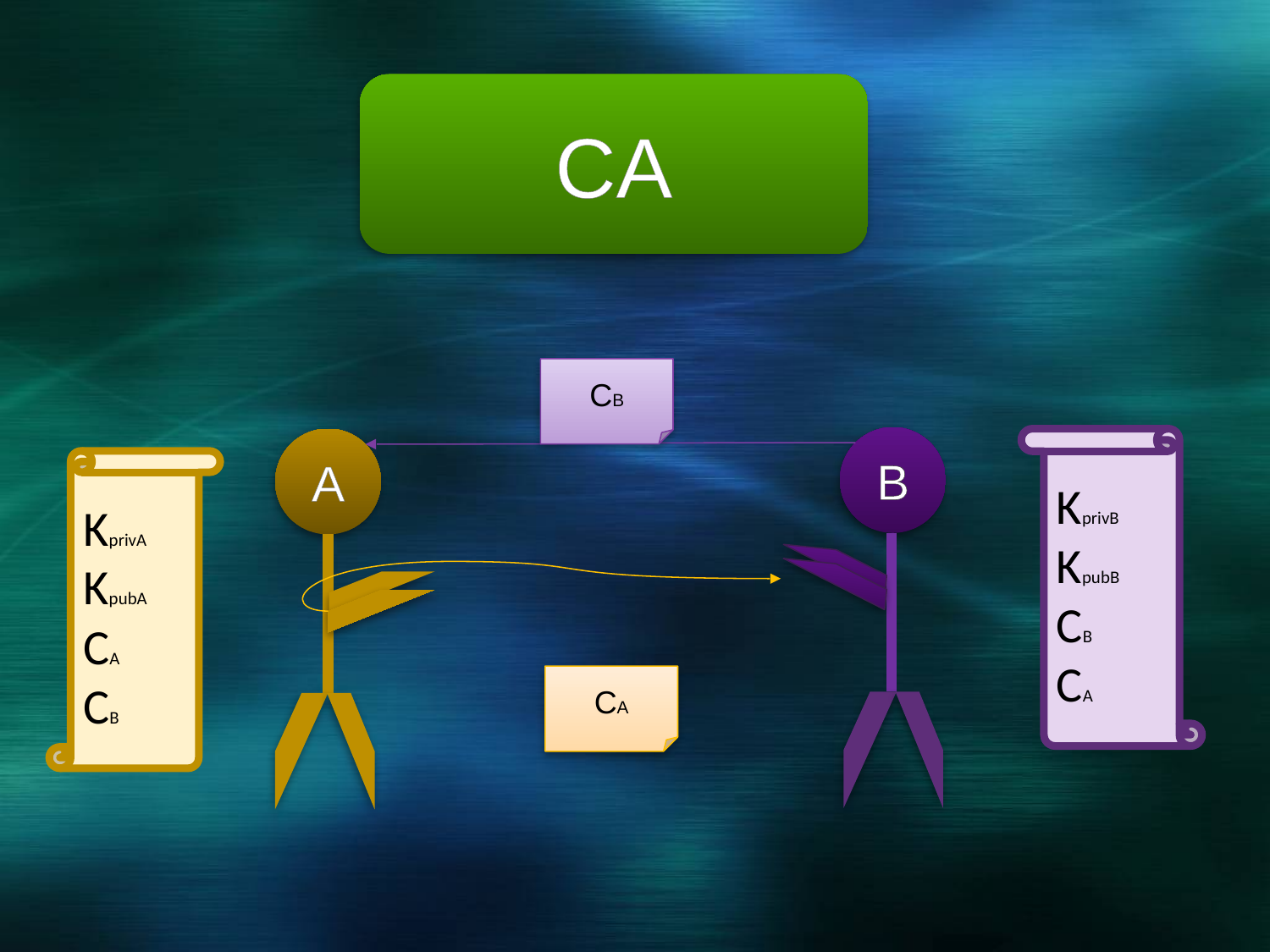

CA
CB
B
A
KprivB
KpubB
CB
CA
KprivA
KpubA
CA
CB

CA